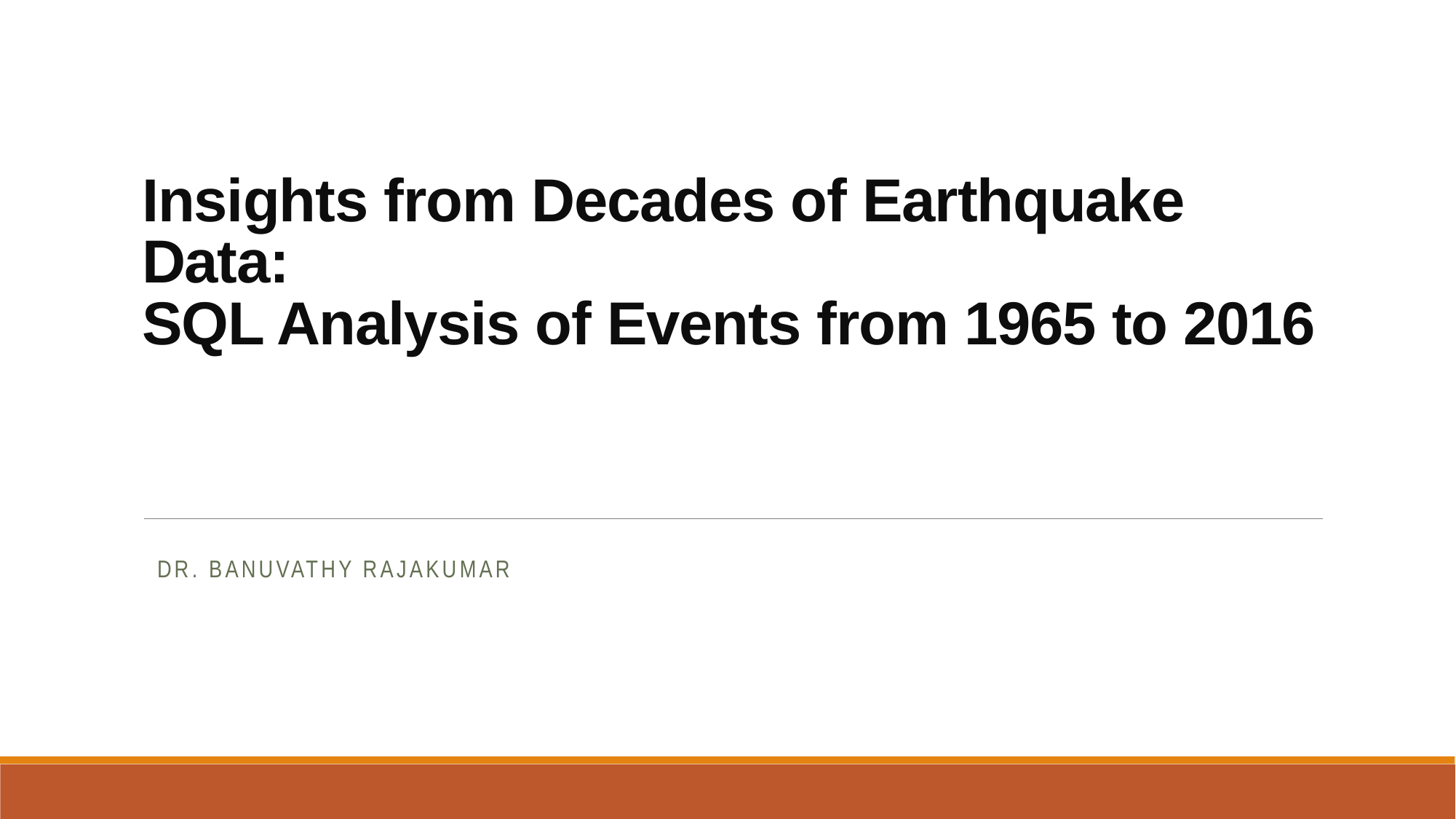

# Insights from Decades of Earthquake Data: SQL Analysis of Events from 1965 to 2016
Dr. Banuvathy Rajakumar